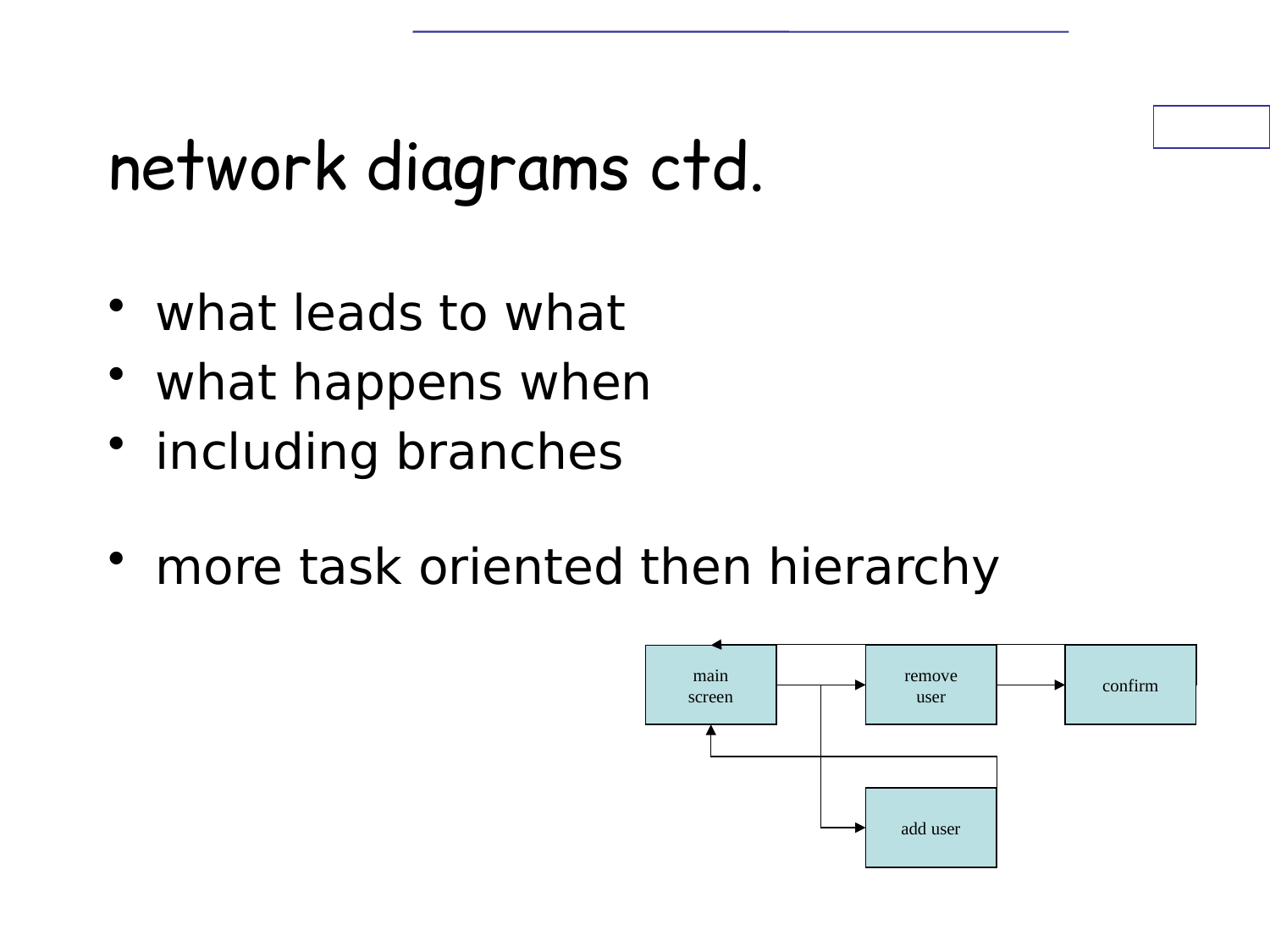

# network diagrams ctd.
what leads to what
what happens when
including branches

more task oriented then hierarchy
main
screen
remove
user
confirm
add user